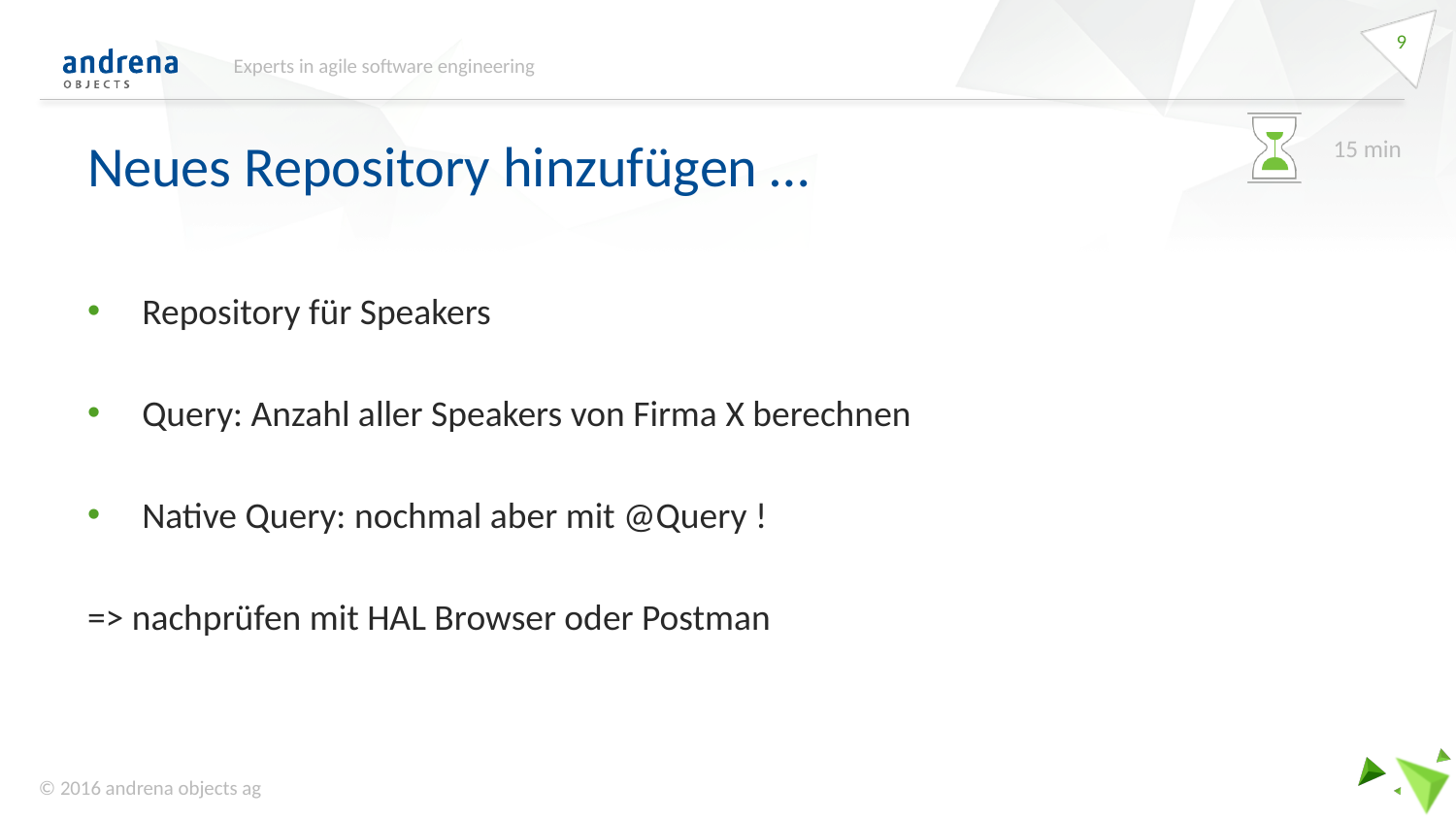

9
Experts in agile software engineering
# Neues Repository hinzufügen …
15 min
Repository für Speakers

Query: Anzahl aller Speakers von Firma X berechnen

Native Query: nochmal aber mit @Query !

=> nachprüfen mit HAL Browser oder Postman